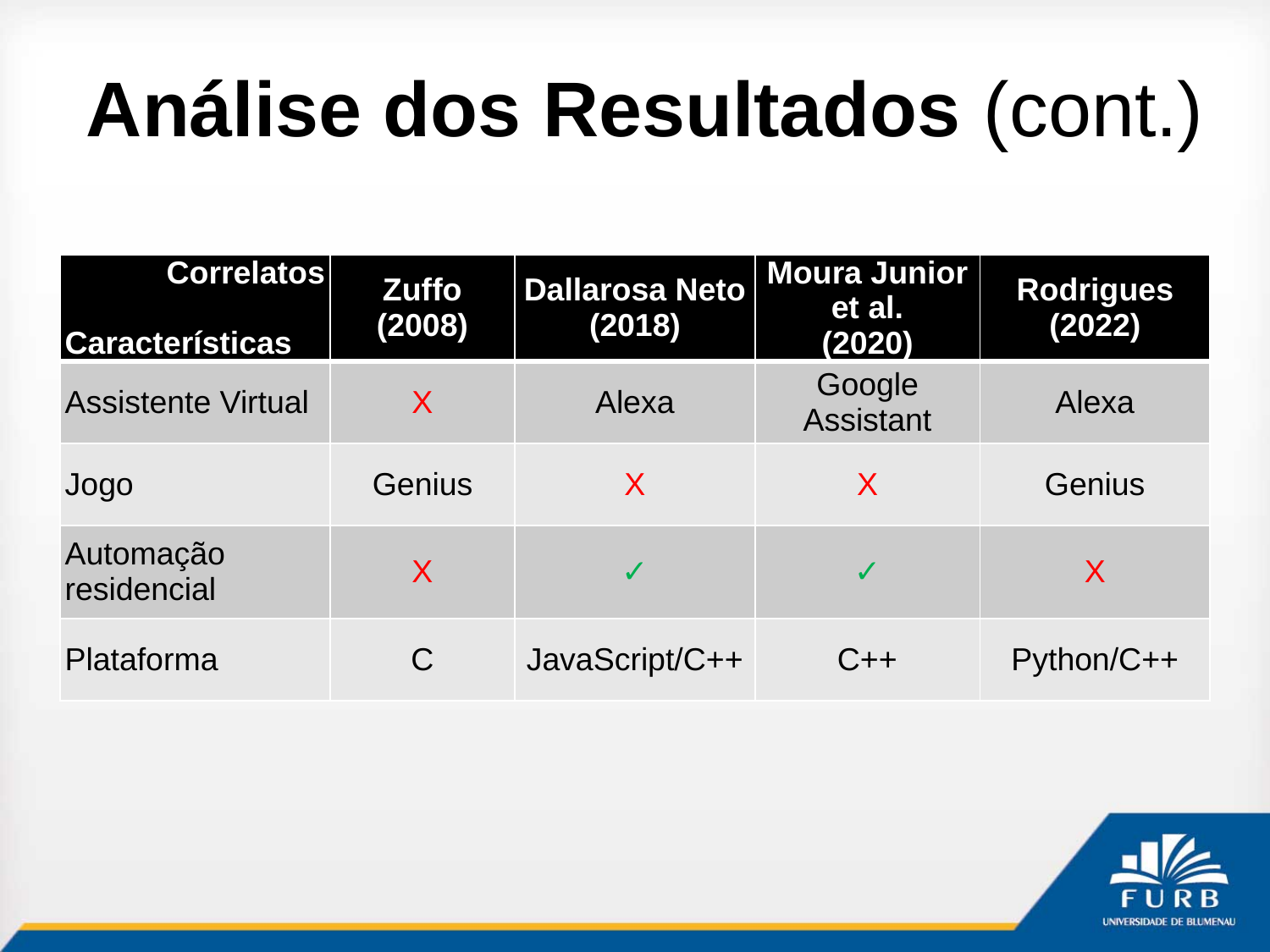

# Análise dos Resultados (cont.)
| Correlatos   Características | Zuffo (2008) | Dallarosa Neto (2018) | Moura Junior et al. (2020) | Rodrigues (2022) |
| --- | --- | --- | --- | --- |
| Assistente Virtual | X | Alexa | Google Assistant | Alexa |
| Jogo | Genius | X | X | Genius |
| Automação residencial | X | ✓ | ✓ | X |
| Plataforma | C | JavaScript/C++ | C++ | Python/C++ |